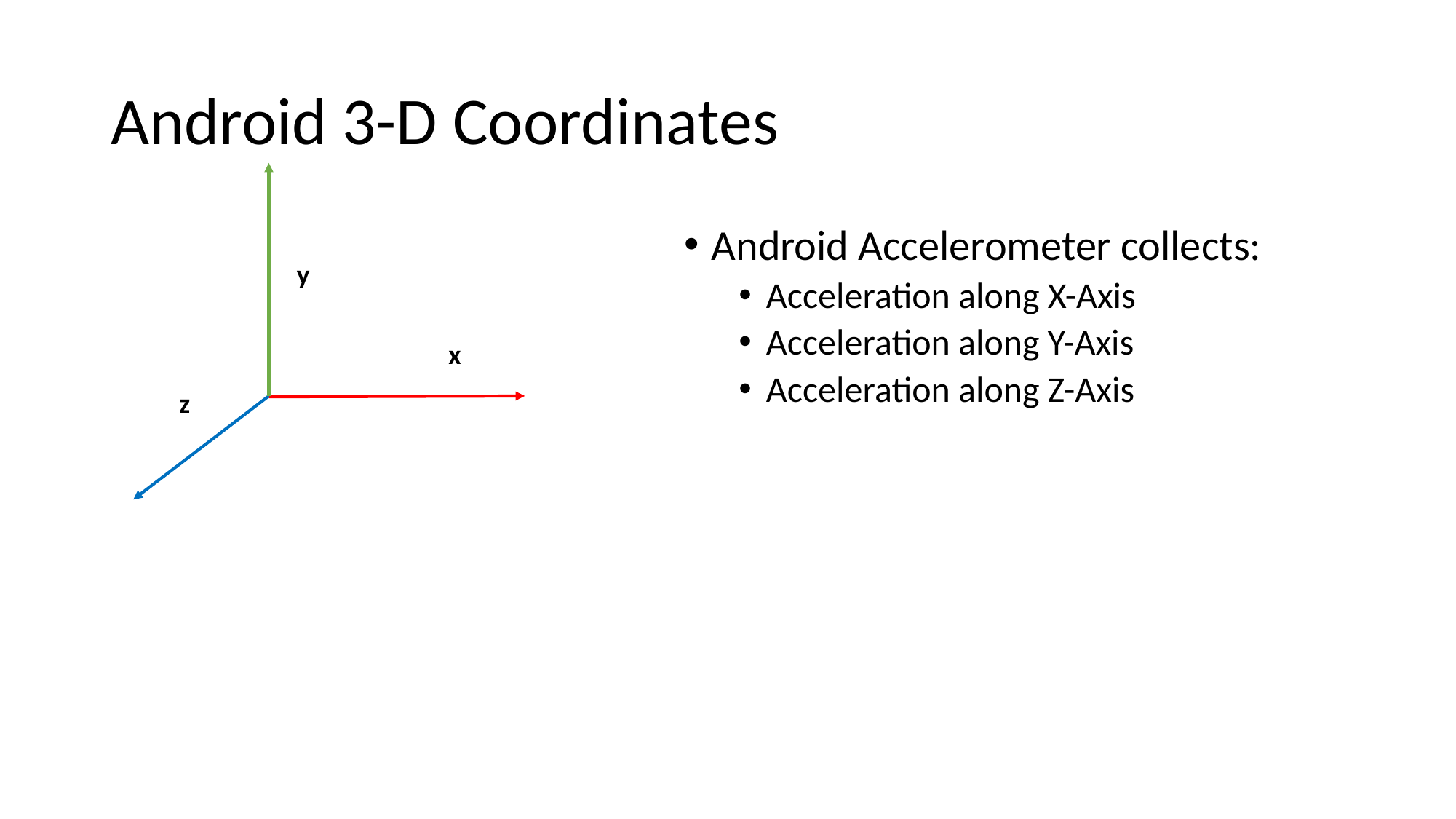

# Android 3-D Coordinates
Android Accelerometer collects:
Acceleration along X-Axis
Acceleration along Y-Axis
Acceleration along Z-Axis

y
x
z